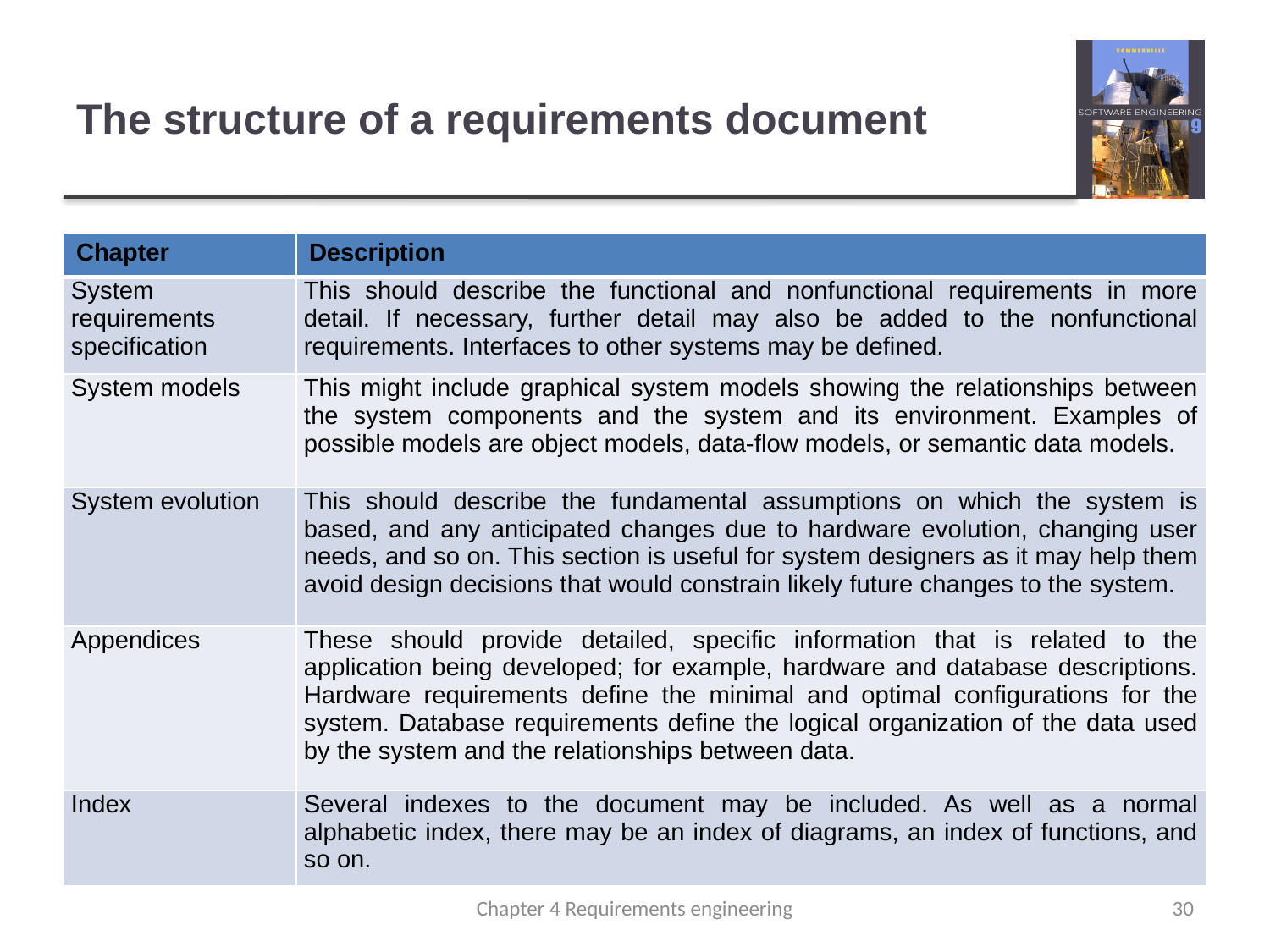

# The structure of a requirements document
| Chapter | Description |
| --- | --- |
| System requirements specification | This should describe the functional and nonfunctional requirements in more detail. If necessary, further detail may also be added to the nonfunctional requirements. Interfaces to other systems may be defined. |
| System models | This might include graphical system models showing the relationships between the system components and the system and its environment. Examples of possible models are object models, data-flow models, or semantic data models. |
| System evolution | This should describe the fundamental assumptions on which the system is based, and any anticipated changes due to hardware evolution, changing user needs, and so on. This section is useful for system designers as it may help them avoid design decisions that would constrain likely future changes to the system. |
| Appendices | These should provide detailed, specific information that is related to the application being developed; for example, hardware and database descriptions. Hardware requirements define the minimal and optimal configurations for the system. Database requirements define the logical organization of the data used by the system and the relationships between data. |
| Index | Several indexes to the document may be included. As well as a normal alphabetic index, there may be an index of diagrams, an index of functions, and so on. |
Chapter 4 Requirements engineering
30